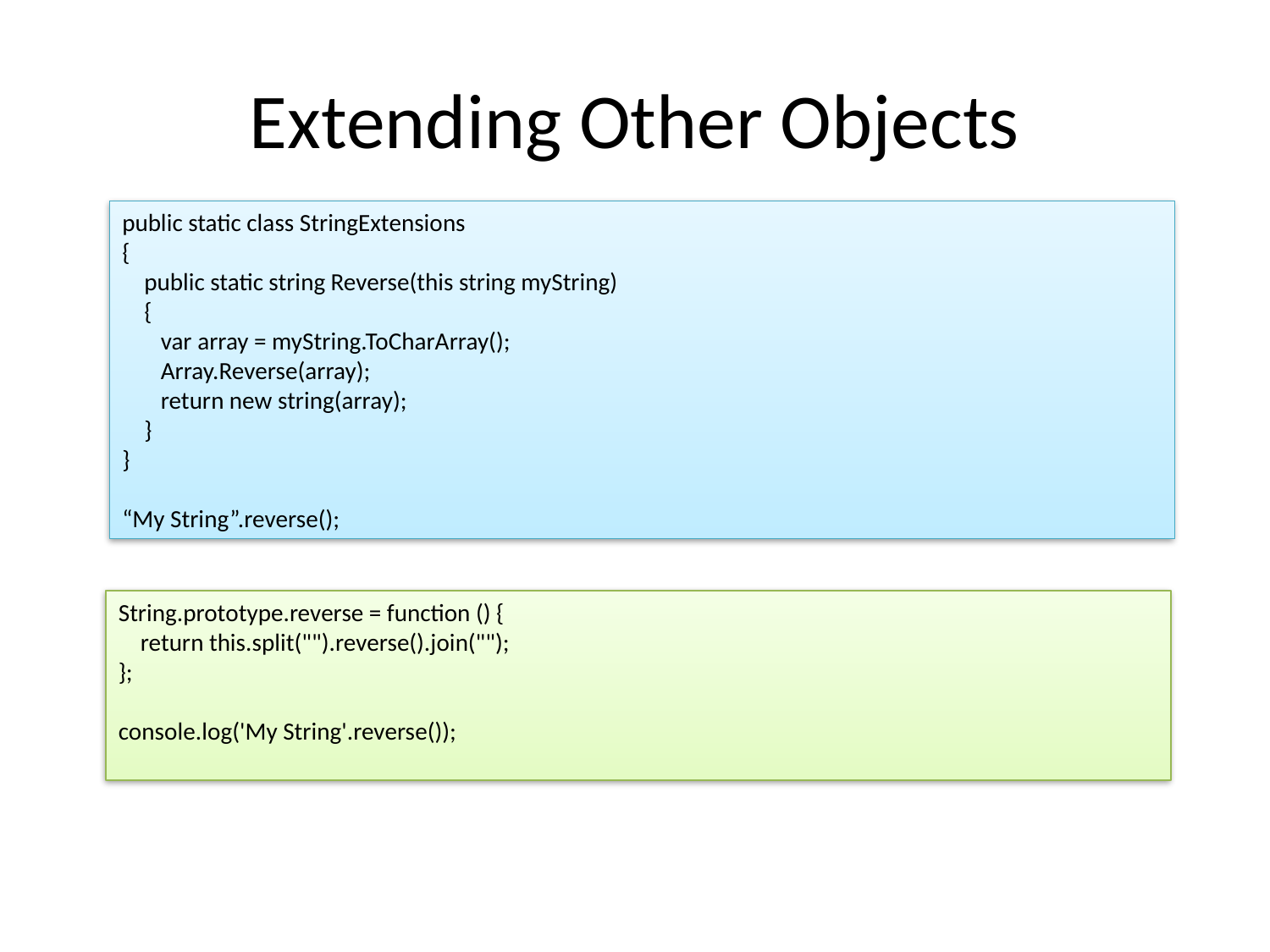

# Extending Other Objects
public static class StringExtensions
{
    public static string Reverse(this string myString)
    {
       var array = myString.ToCharArray();
       Array.Reverse(array);
       return new string(array);
    }
}

“My String”.reverse();
String.prototype.reverse = function () {
    return this.split("").reverse().join("");
};

console.log('My String'.reverse());